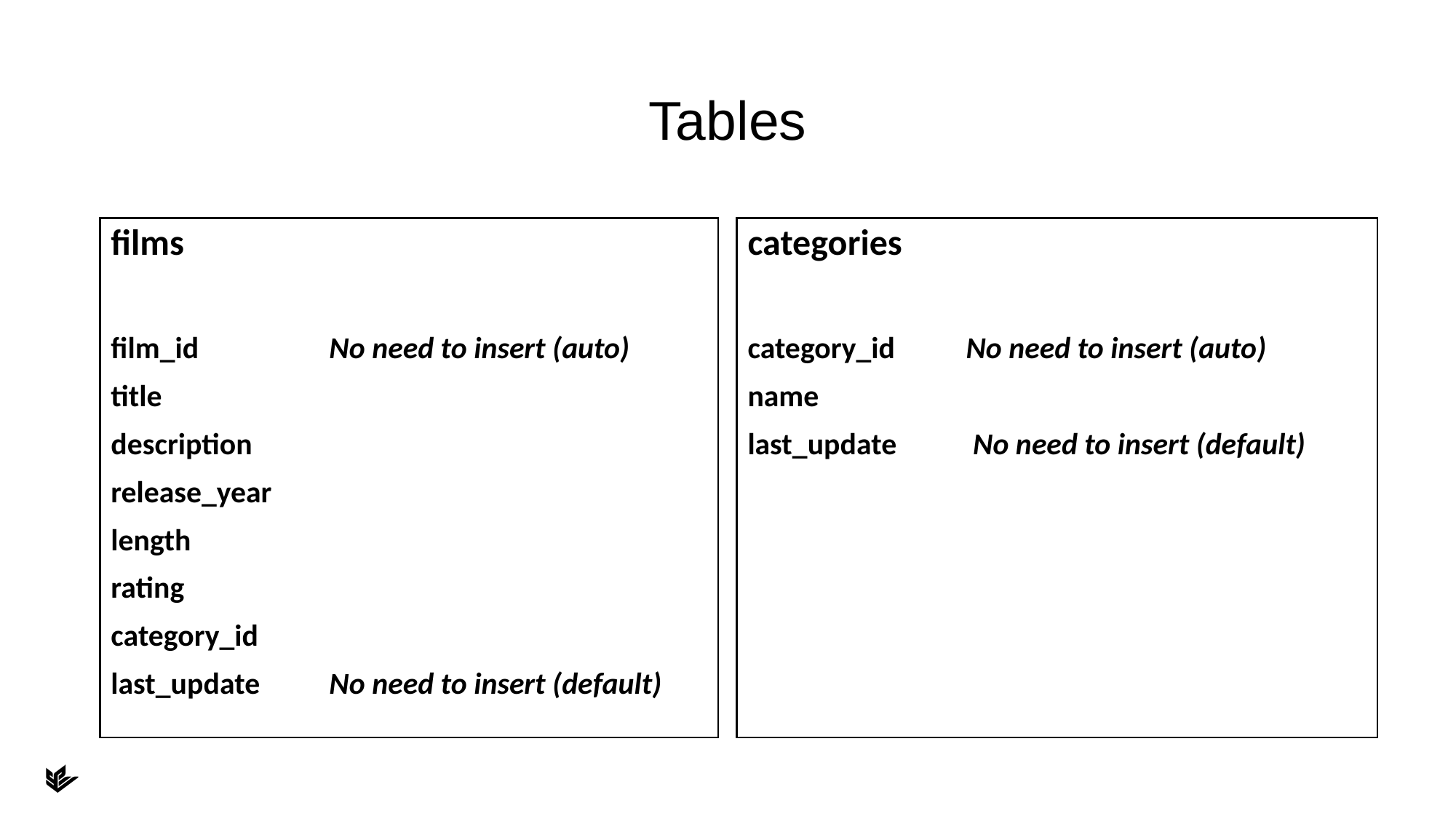

# Tables
films

film_id		No need to insert (auto)
title
description
release_year
length
rating
category_id
last_update	No need to insert (default)
categories

category_id	No need to insert (auto)
name
last_update	 No need to insert (default)